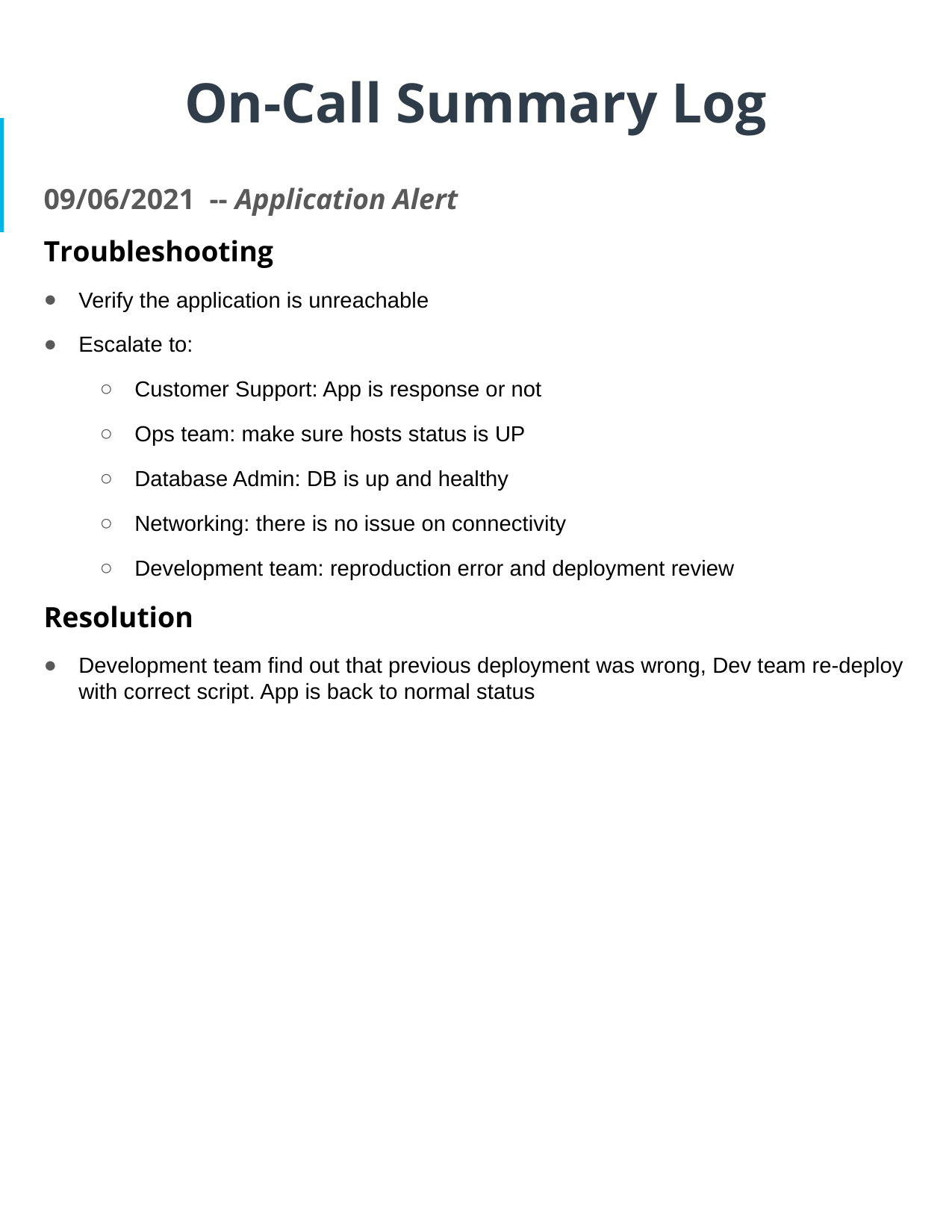

# On-Call Summary Log
09/06/2021  -- Application Alert
Troubleshooting
Verify the application is unreachable
Escalate to:
Customer Support: App is response or not
Ops team: make sure hosts status is UP
Database Admin: DB is up and healthy
Networking: there is no issue on connectivity
Development team: reproduction error and deployment review
Resolution
Development team find out that previous deployment was wrong, Dev team re-deploy with correct script. App is back to normal status